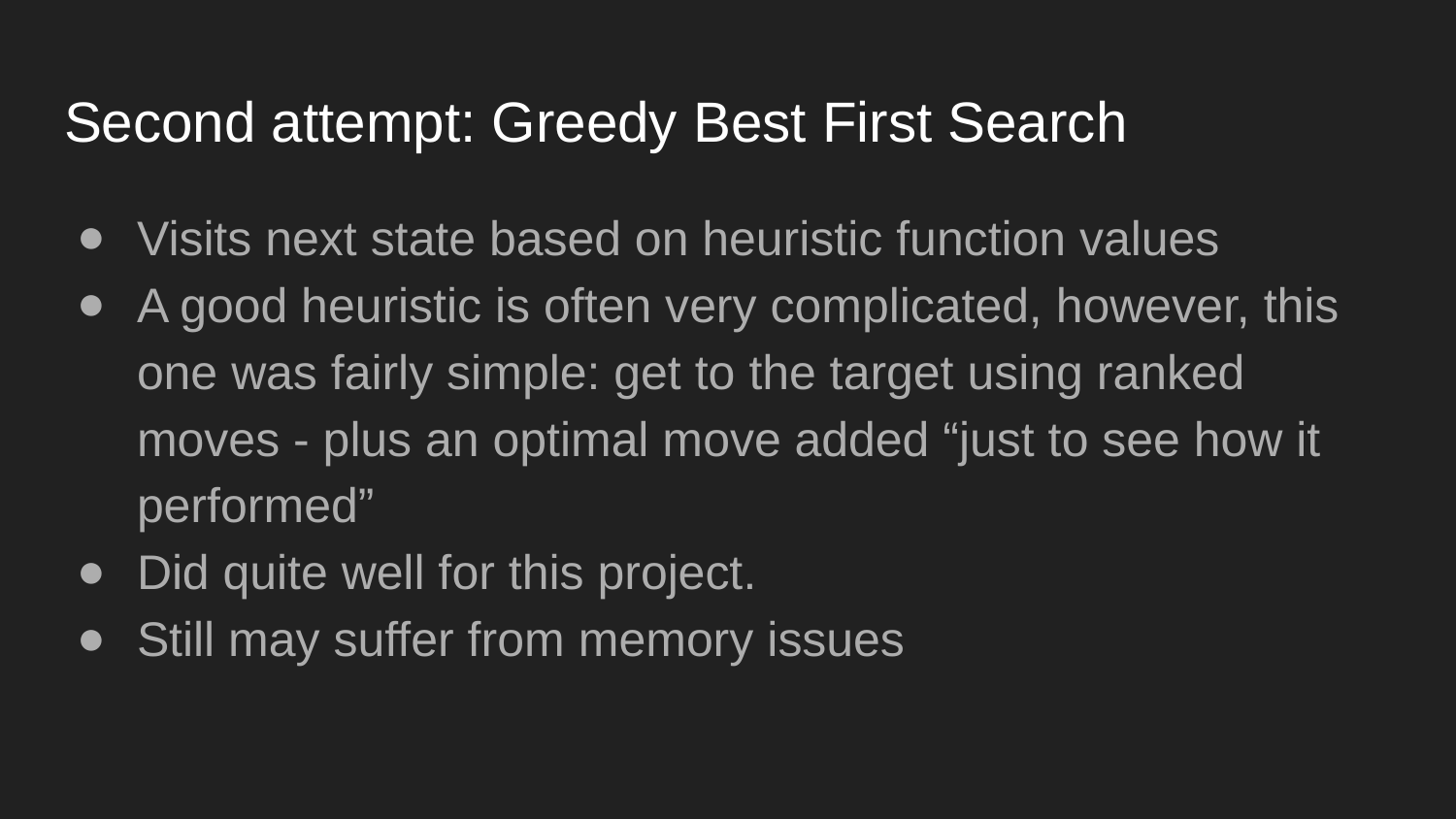

# Second attempt: Greedy Best First Search
Visits next state based on heuristic function values
A good heuristic is often very complicated, however, this one was fairly simple: get to the target using ranked moves - plus an optimal move added “just to see how it performed”
Did quite well for this project.
Still may suffer from memory issues